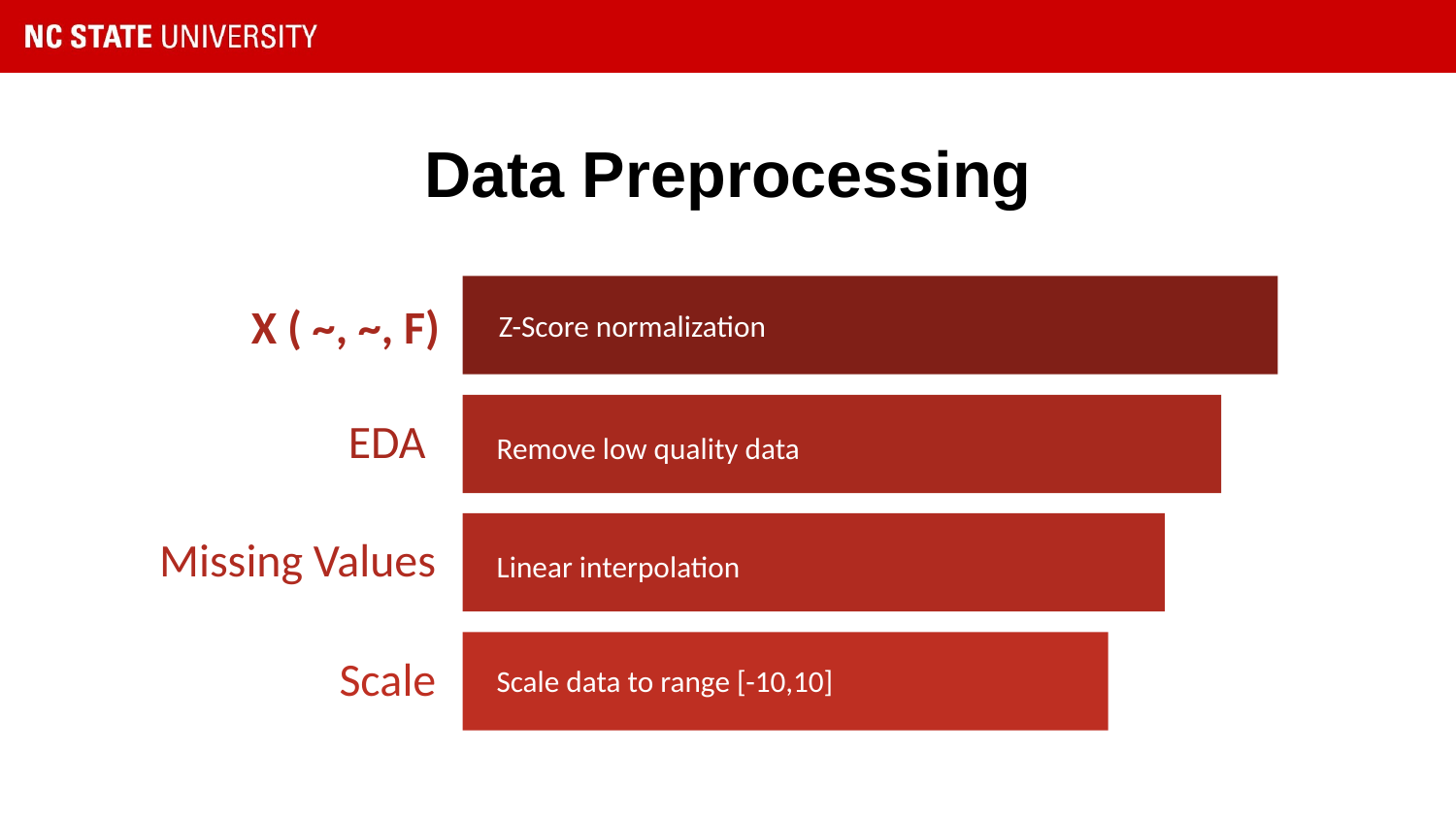

# Data Preprocessing

X ( ~, ~, F)
 Z-Score normalization

EDA
Remove low quality data

Missing Values
Linear interpolation

Scale
Scale data to range [-10,10]

9